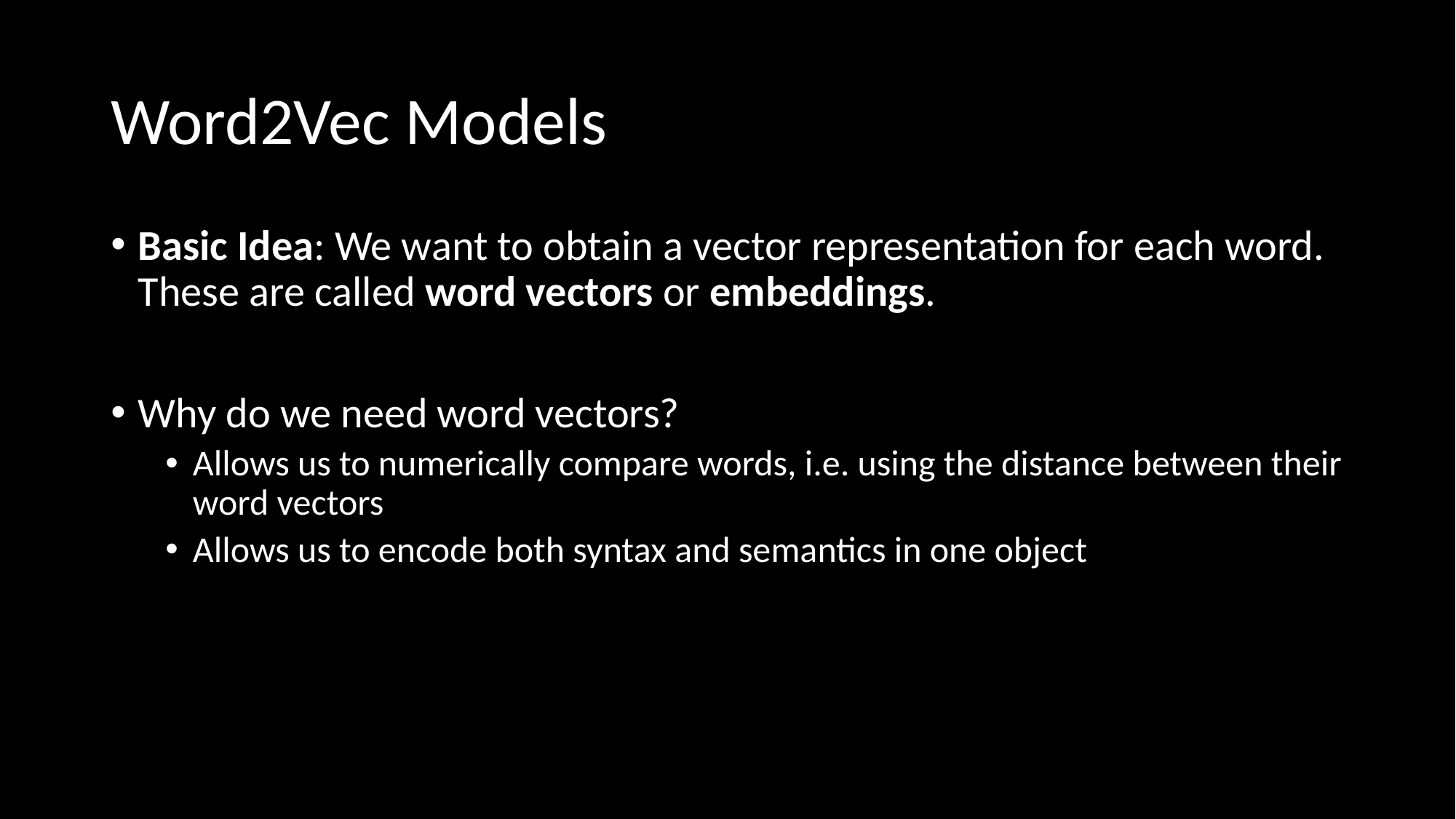

# Word2Vec Models
Basic Idea: We want to obtain a vector representation for each word. These are called word vectors or embeddings.

Why do we need word vectors?
Allows us to numerically compare words, i.e. using the distance between their word vectors
Allows us to encode both syntax and semantics in one object